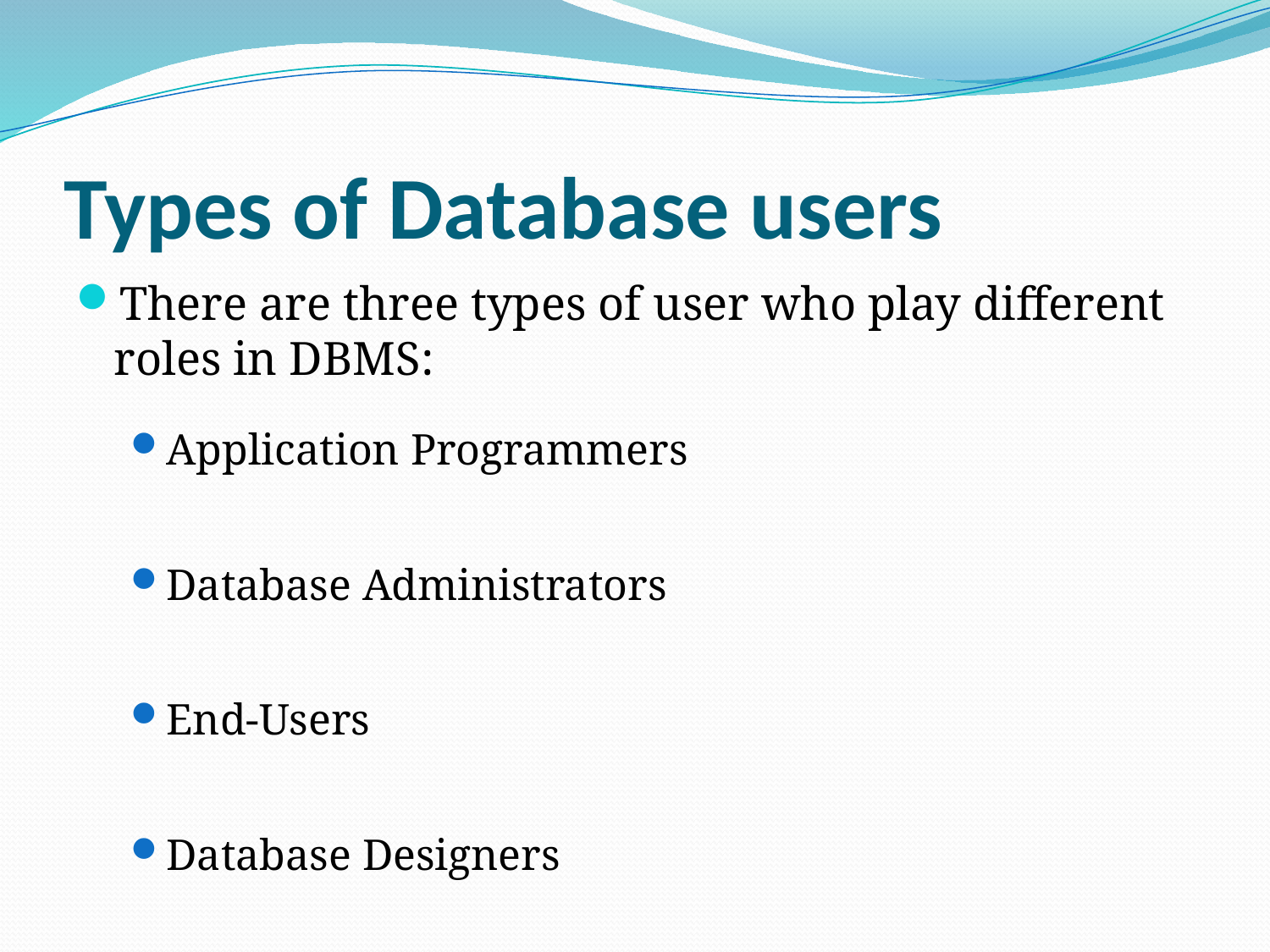

# Types of Database users
There are three types of user who play different roles in DBMS:

Application Programmers

Database Administrators

End-Users

Database Designers